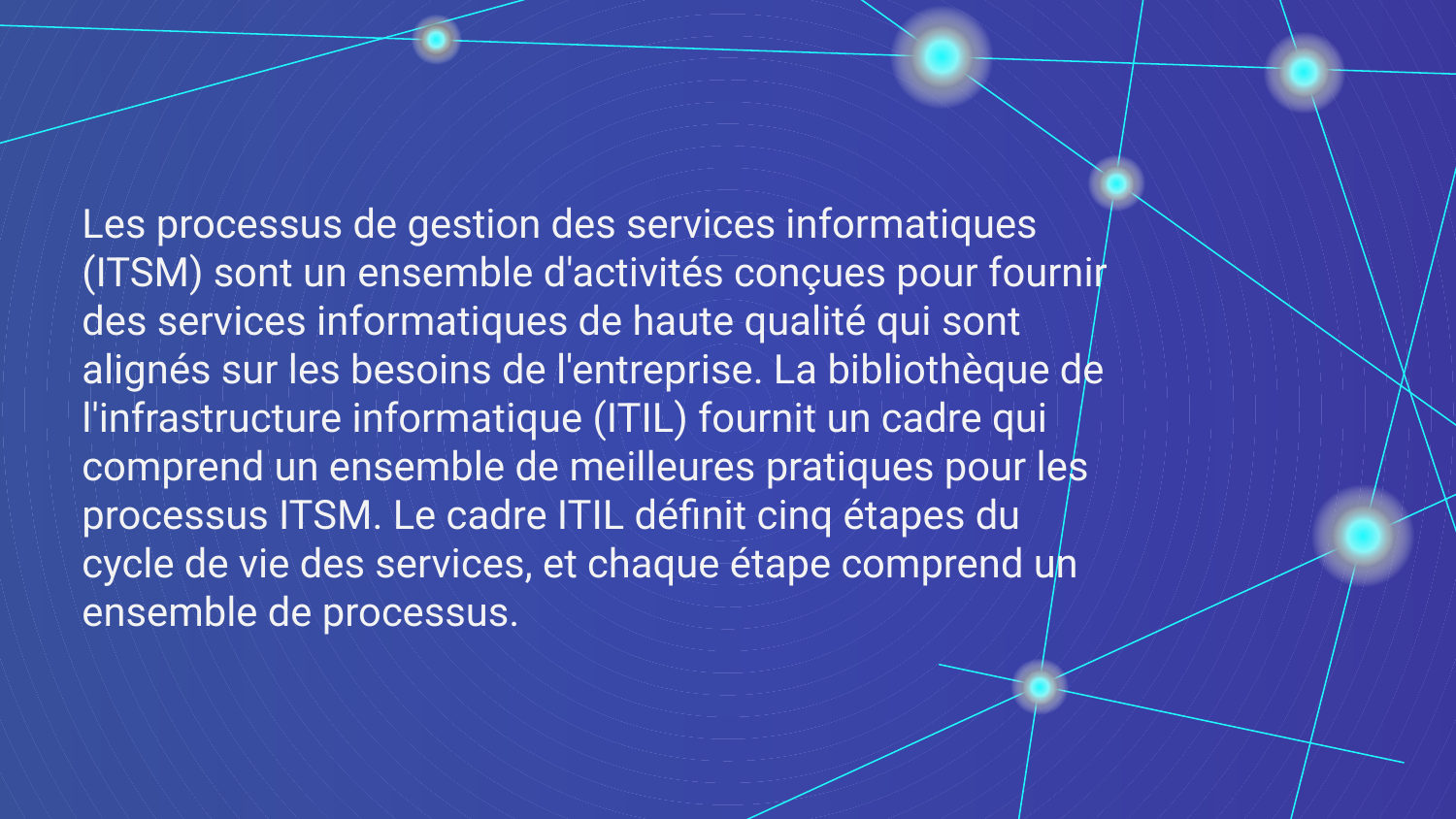

Les processus de gestion des services informatiques (ITSM) sont un ensemble d'activités conçues pour fournir des services informatiques de haute qualité qui sont alignés sur les besoins de l'entreprise. La bibliothèque de l'infrastructure informatique (ITIL) fournit un cadre qui comprend un ensemble de meilleures pratiques pour les processus ITSM. Le cadre ITIL définit cinq étapes du cycle de vie des services, et chaque étape comprend un ensemble de processus.